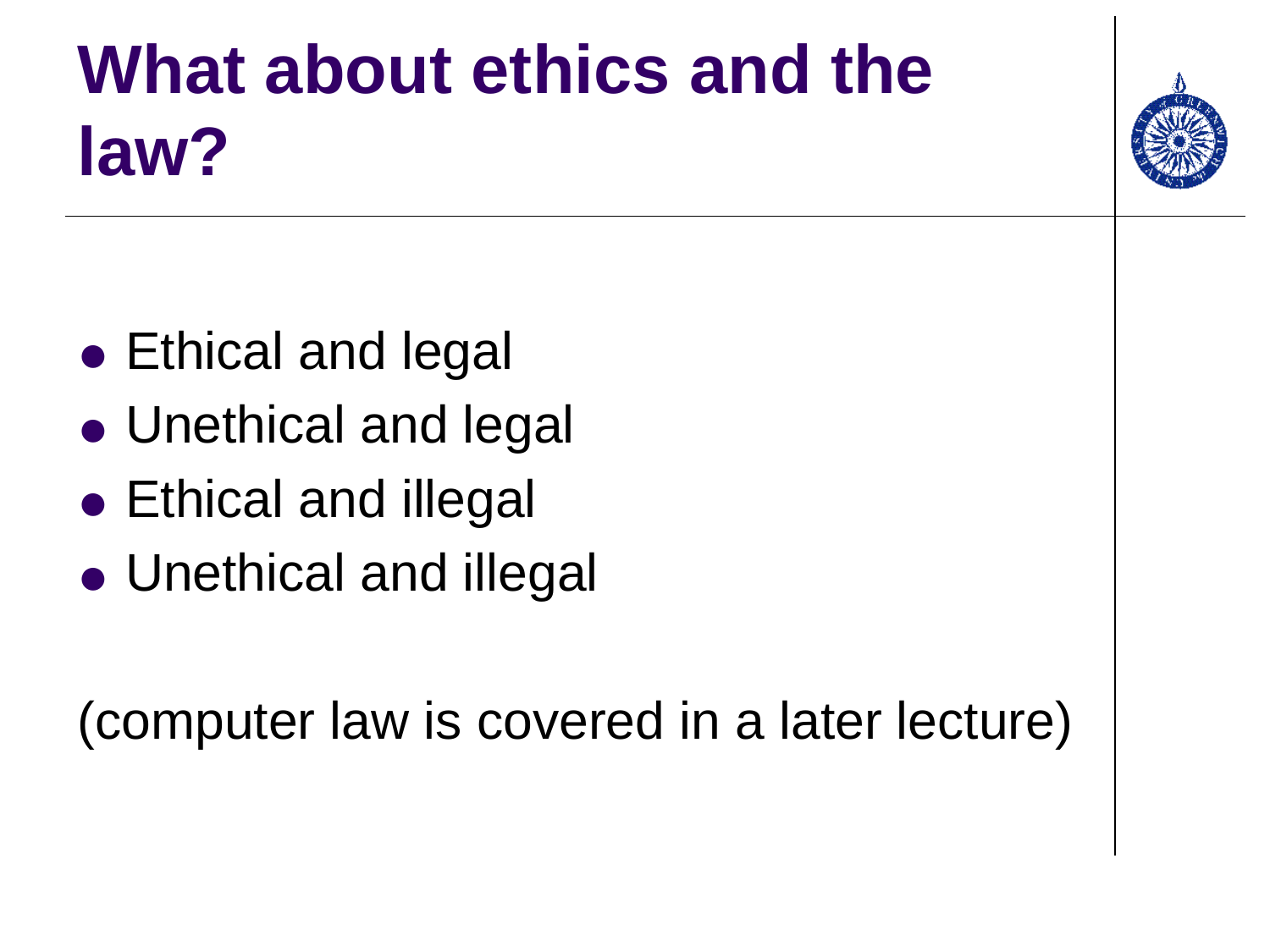

# What about ethics and the law?

Ethical and legal
Unethical and legal
Ethical and illegal
Unethical and illegal

(computer law is covered in a later lecture)